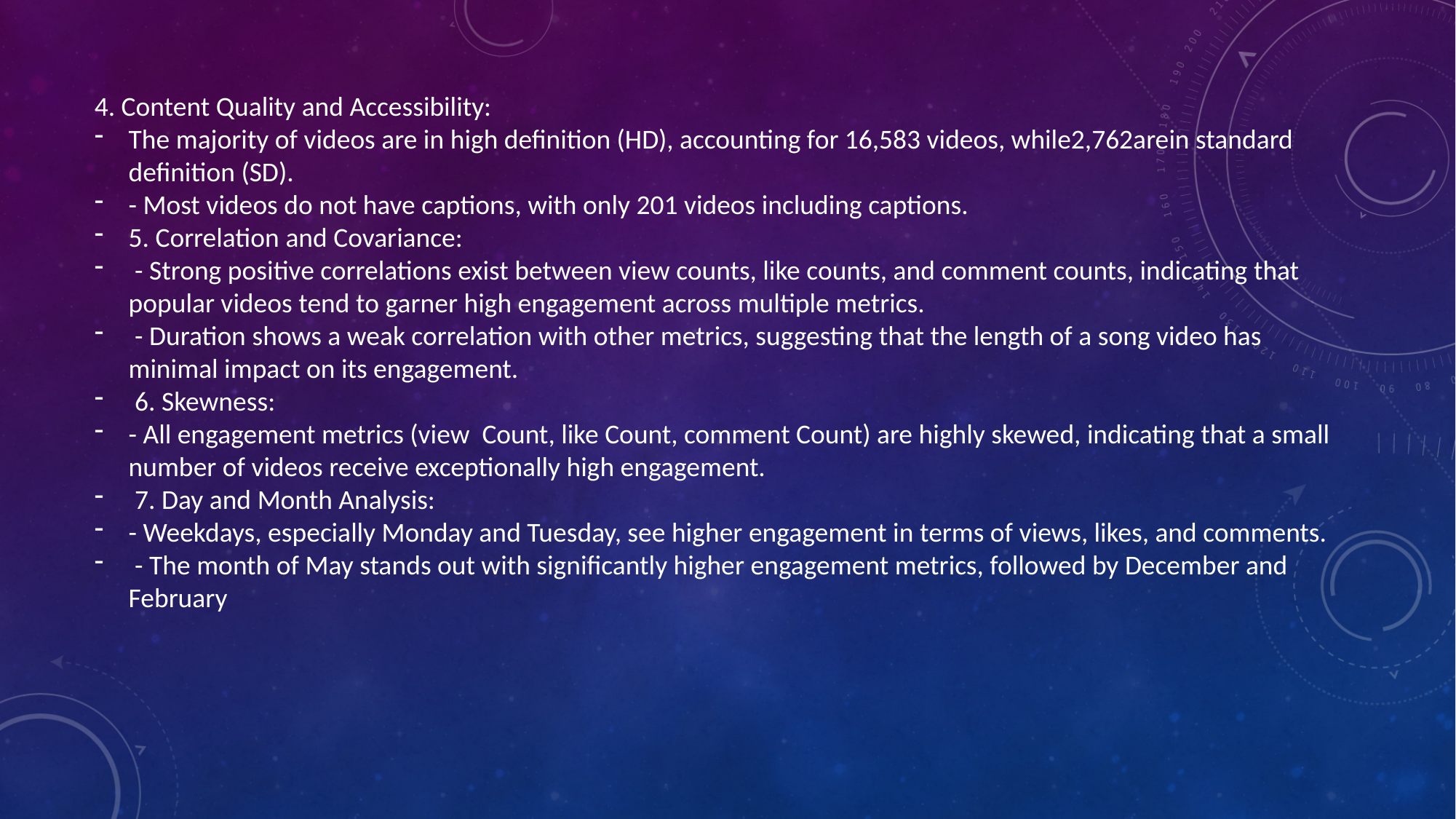

4. Content Quality and Accessibility:
The majority of videos are in high definition (HD), accounting for 16,583 videos, while2,762arein standard definition (SD).
- Most videos do not have captions, with only 201 videos including captions.
5. Correlation and Covariance:
 - Strong positive correlations exist between view counts, like counts, and comment counts, indicating that popular videos tend to garner high engagement across multiple metrics.
 - Duration shows a weak correlation with other metrics, suggesting that the length of a song video has minimal impact on its engagement.
 6. Skewness:
- All engagement metrics (view  Count, like Count, comment Count) are highly skewed, indicating that a small number of videos receive exceptionally high engagement.
 7. Day and Month Analysis:
- Weekdays, especially Monday and Tuesday, see higher engagement in terms of views, likes, and comments.
 - The month of May stands out with significantly higher engagement metrics, followed by December and February